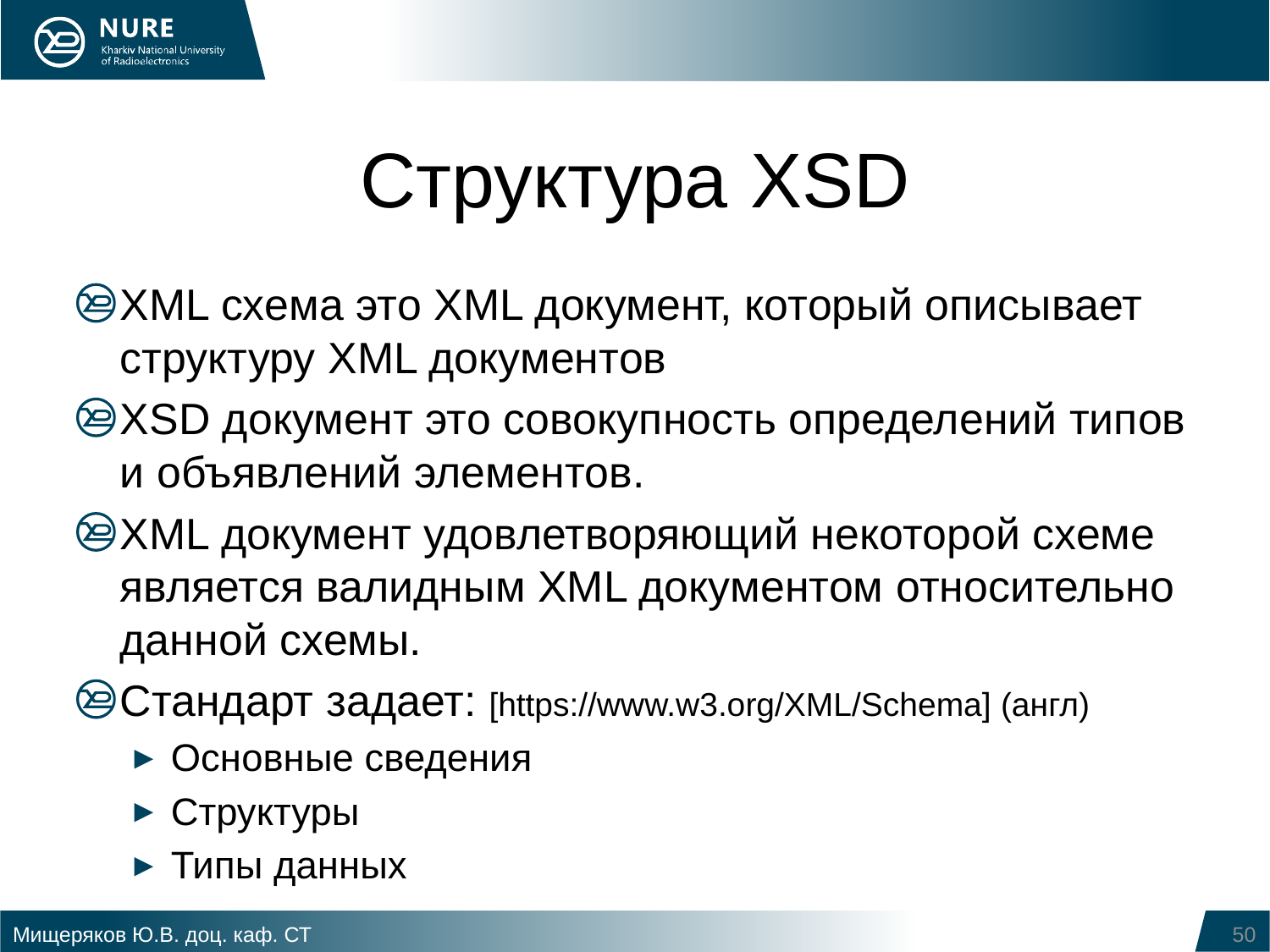

# Структура XSD
XML схема это XML документ, который описывает структуру XML документов
XSD документ это совокупность определений типов и объявлений элементов.
XML документ удовлетворяющий некоторой схеме является валидным XML документом относительно данной схемы.
Стандарт задает: [https://www.w3.org/XML/Schema] (англ)
Основные сведения
Структуры
Типы данных
Мищеряков Ю.В. доц. каф. СТ
50